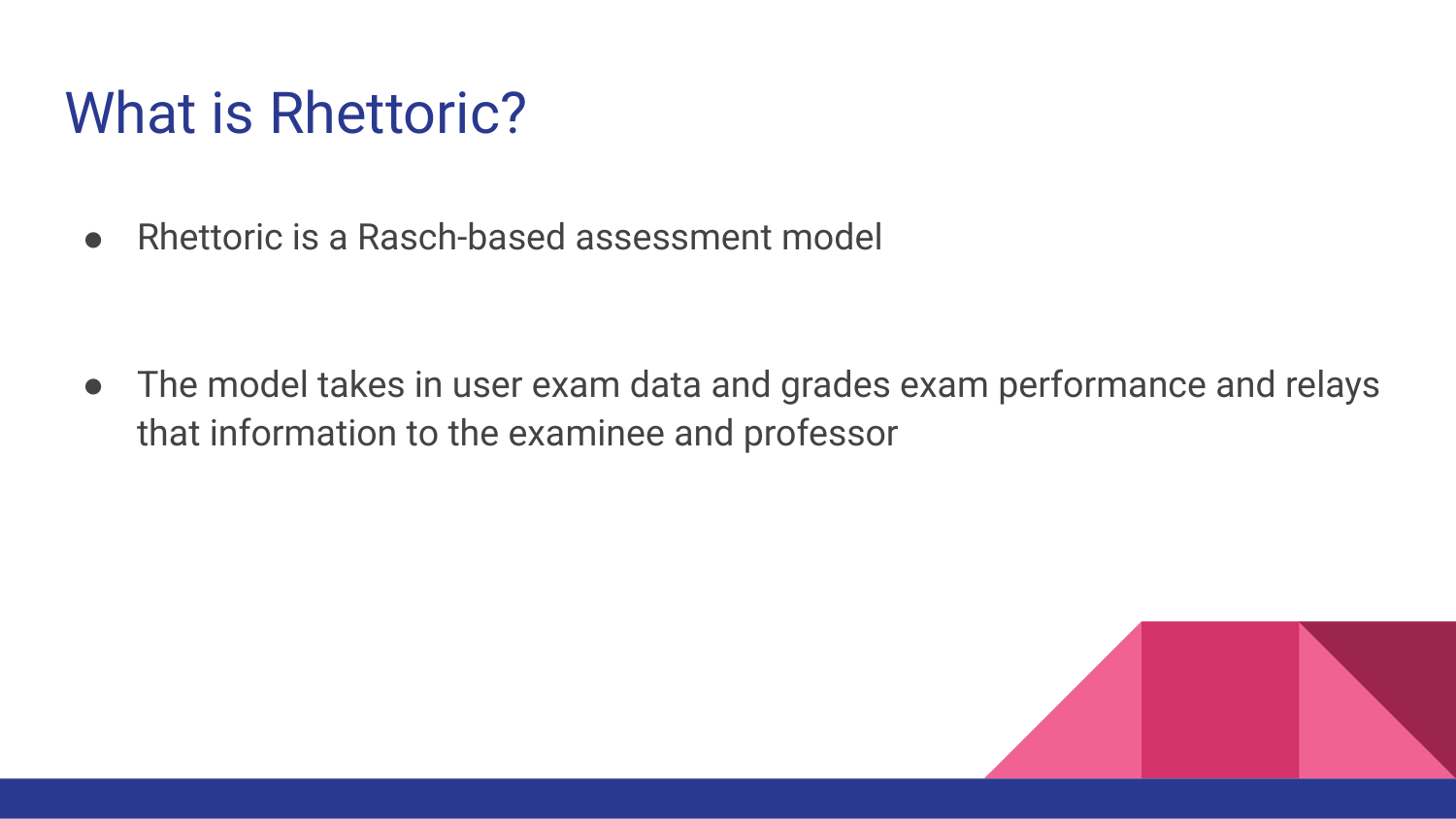

# What is Rhettoric?
Rhettoric is a Rasch-based assessment model

The model takes in user exam data and grades exam performance and relays that information to the examinee and professor